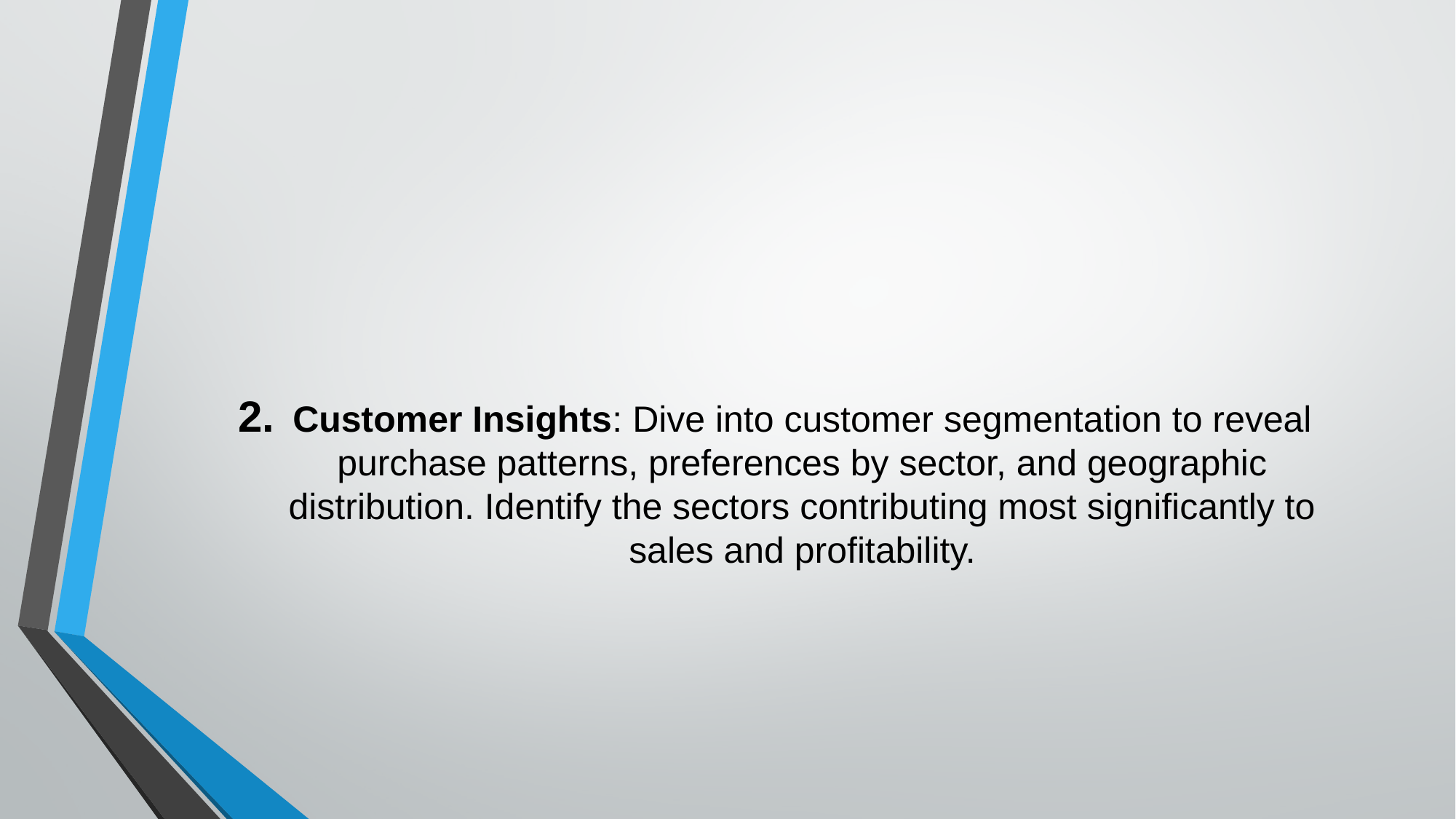

Customer Insights: Dive into customer segmentation to reveal purchase patterns, preferences by sector, and geographic distribution. Identify the sectors contributing most significantly to sales and profitability.